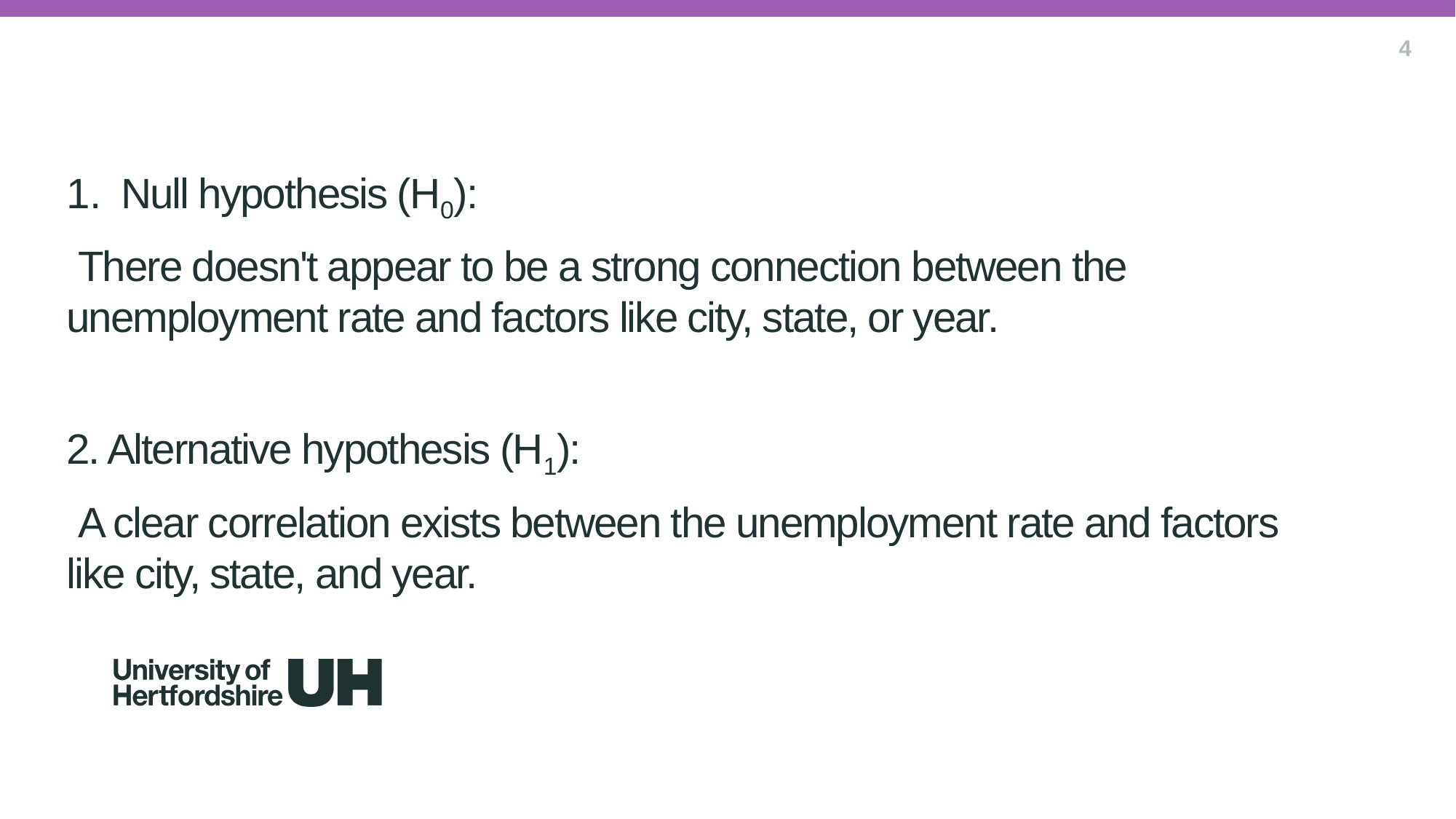

Null hypothesis (H0):
 There doesn't appear to be a strong connection between the unemployment rate and factors like city, state, or year.

2. Alternative hypothesis (H1):
 A clear correlation exists between the unemployment rate and factors like city, state, and year.
4